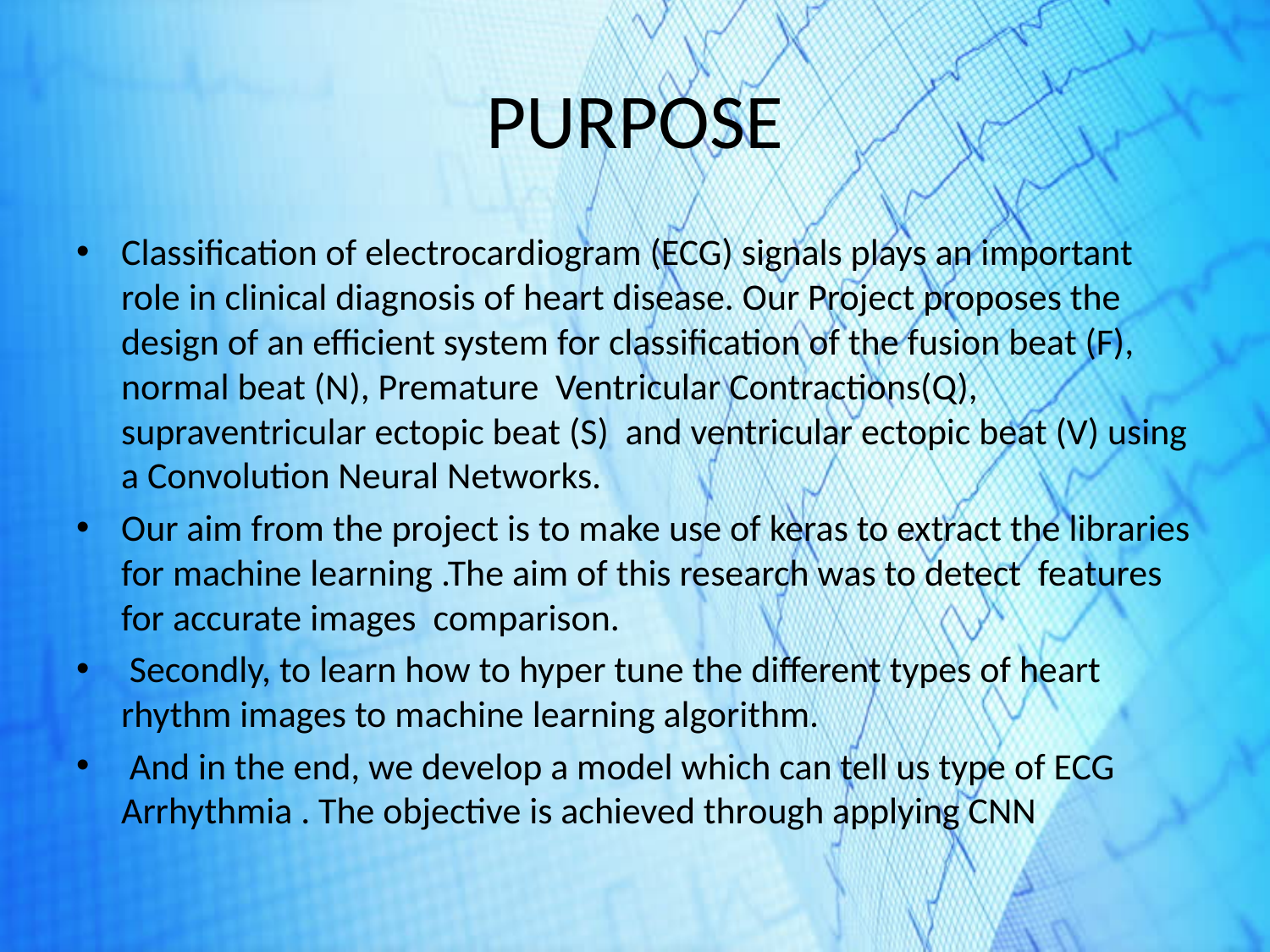

# PURPOSE
Classification of electrocardiogram (ECG) signals plays an important role in clinical diagnosis of heart disease. Our Project proposes the design of an efficient system for classification of the fusion beat (F), normal beat (N), Premature  Ventricular Contractions(Q), supraventricular ectopic beat (S)  and ventricular ectopic beat (V) using a Convolution Neural Networks.
Our aim from the project is to make use of keras to extract the libraries for machine learning .The aim of this research was to detect  features for accurate images  comparison.
 Secondly, to learn how to hyper tune the different types of heart rhythm images to machine learning algorithm.
 And in the end, we develop a model which can tell us type of ECG Arrhythmia . The objective is achieved through applying CNN